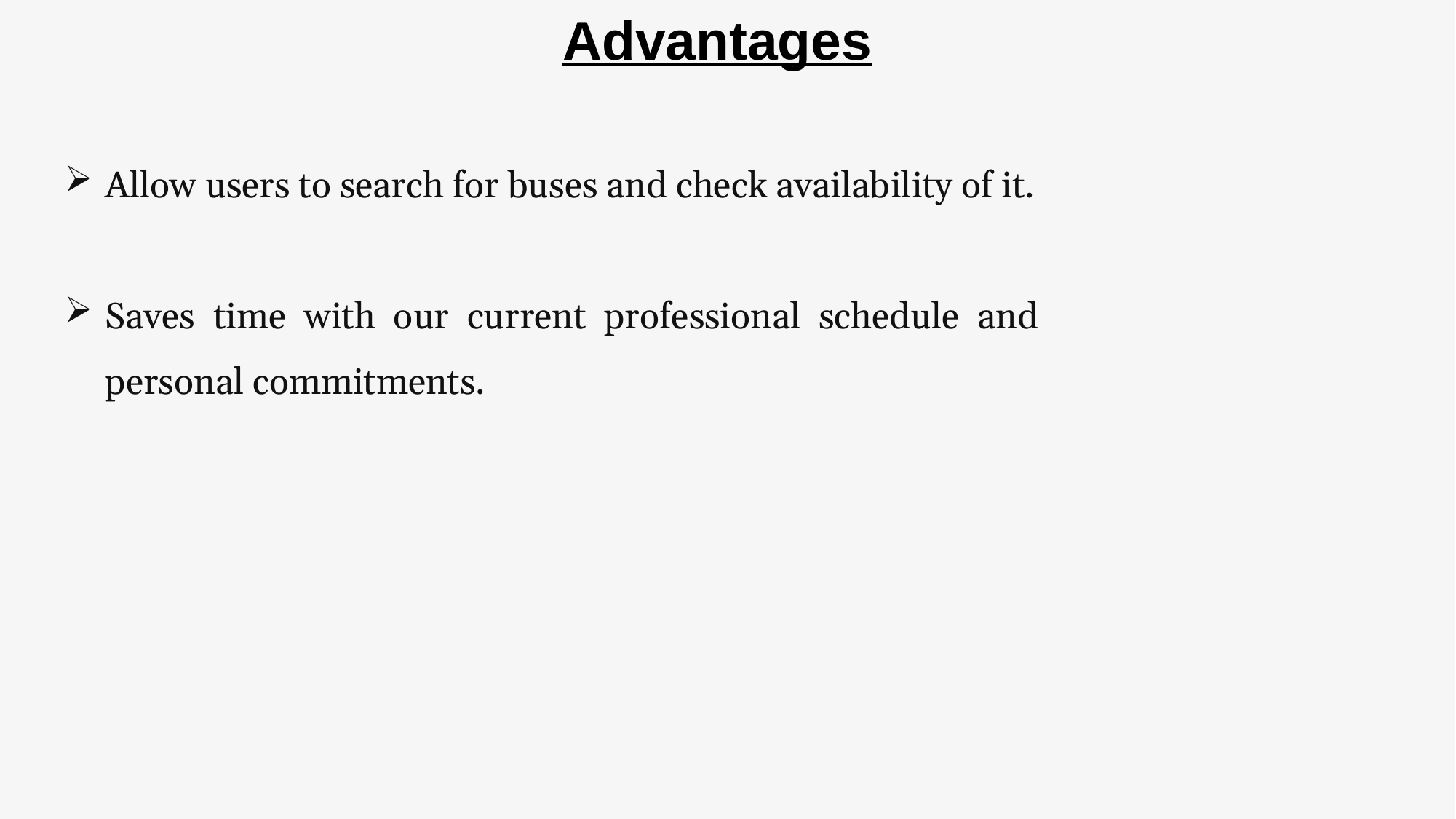

Advantages
Allow users to search for buses and check availability of it.

Saves time with our current professional schedule and personal commitments.